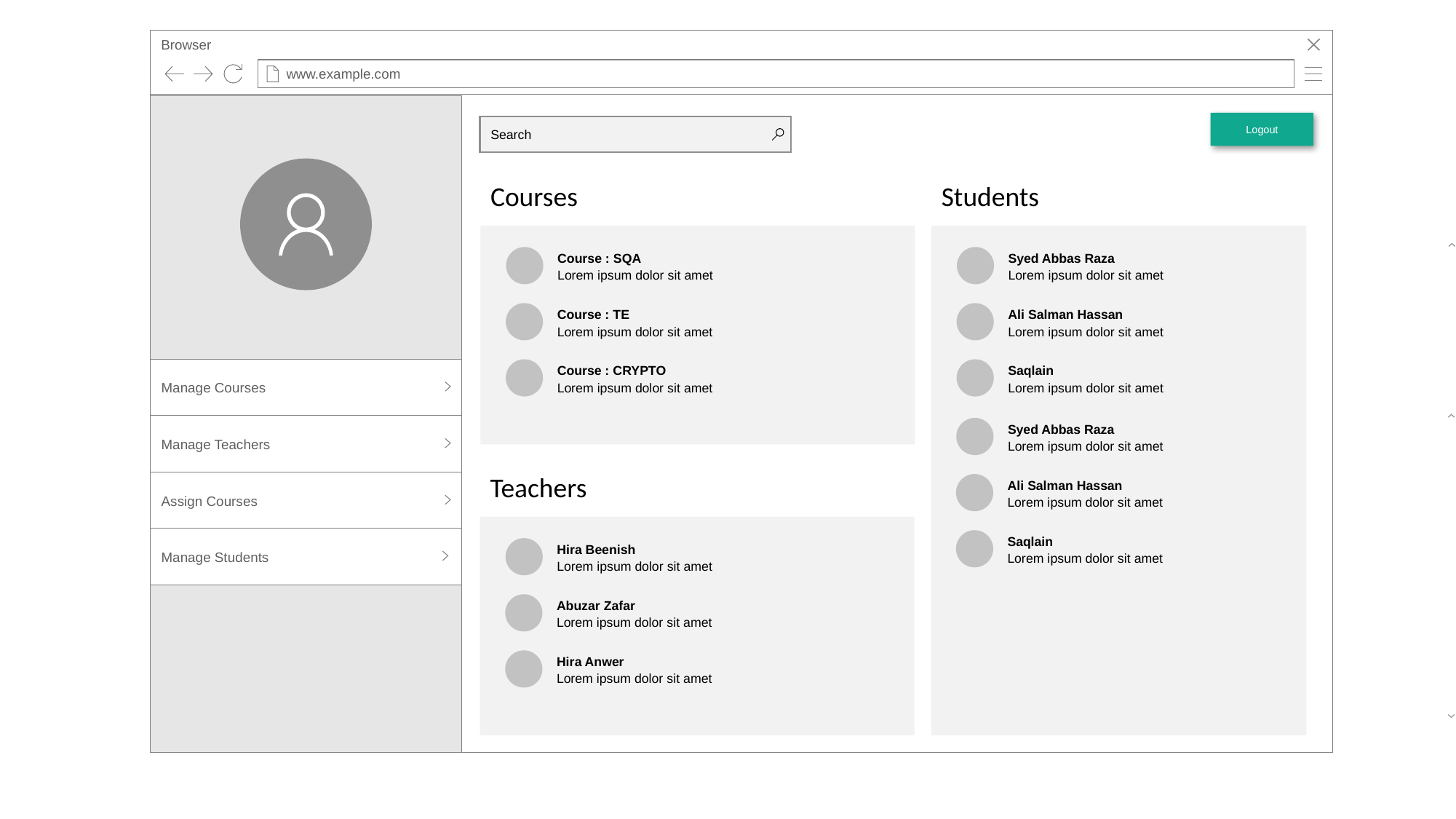

Browser

www.example.com

Logout
Search

Courses
Students

Syed Abbas Raza
Lorem ipsum dolor sit amet

Ali Salman Hassan
Lorem ipsum dolor sit amet

Saqlain
Lorem ipsum dolor sit amet

Course : SQA
Lorem ipsum dolor sit amet

Course : TE
Lorem ipsum dolor sit amet

Course : CRYPTO
Lorem ipsum dolor sit amet
Manage Courses

Manage Teachers

Assign Courses

Manage Students

Syed Abbas Raza
Lorem ipsum dolor sit amet

Ali Salman Hassan
Lorem ipsum dolor sit amet

Saqlain
Lorem ipsum dolor sit amet
Teachers

Hira Beenish
Lorem ipsum dolor sit amet

Abuzar Zafar
Lorem ipsum dolor sit amet

Hira Anwer
Lorem ipsum dolor sit amet